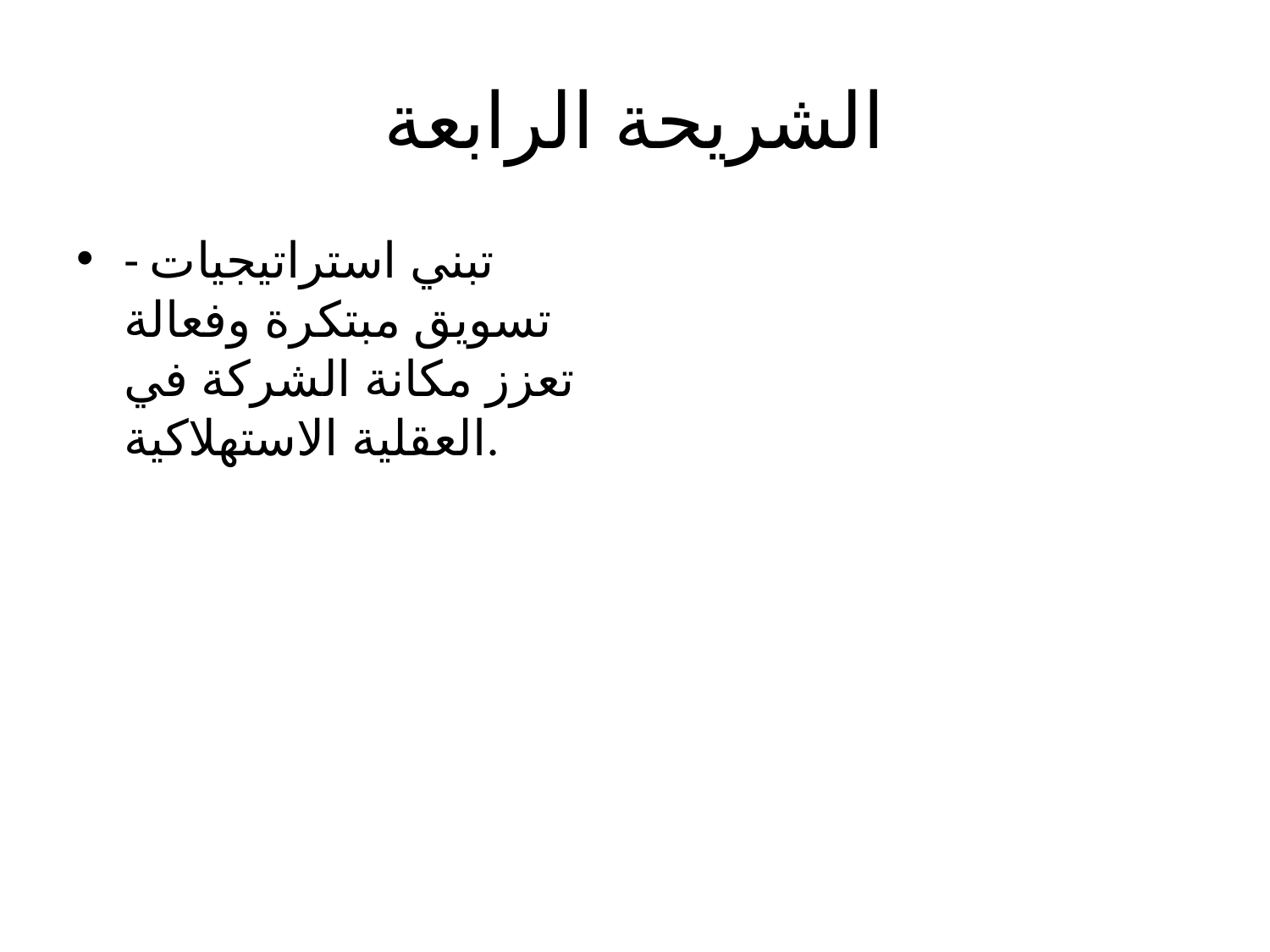

# الشريحة الرابعة
- تبني استراتيجيات تسويق مبتكرة وفعالة تعزز مكانة الشركة في العقلية الاستهلاكية.